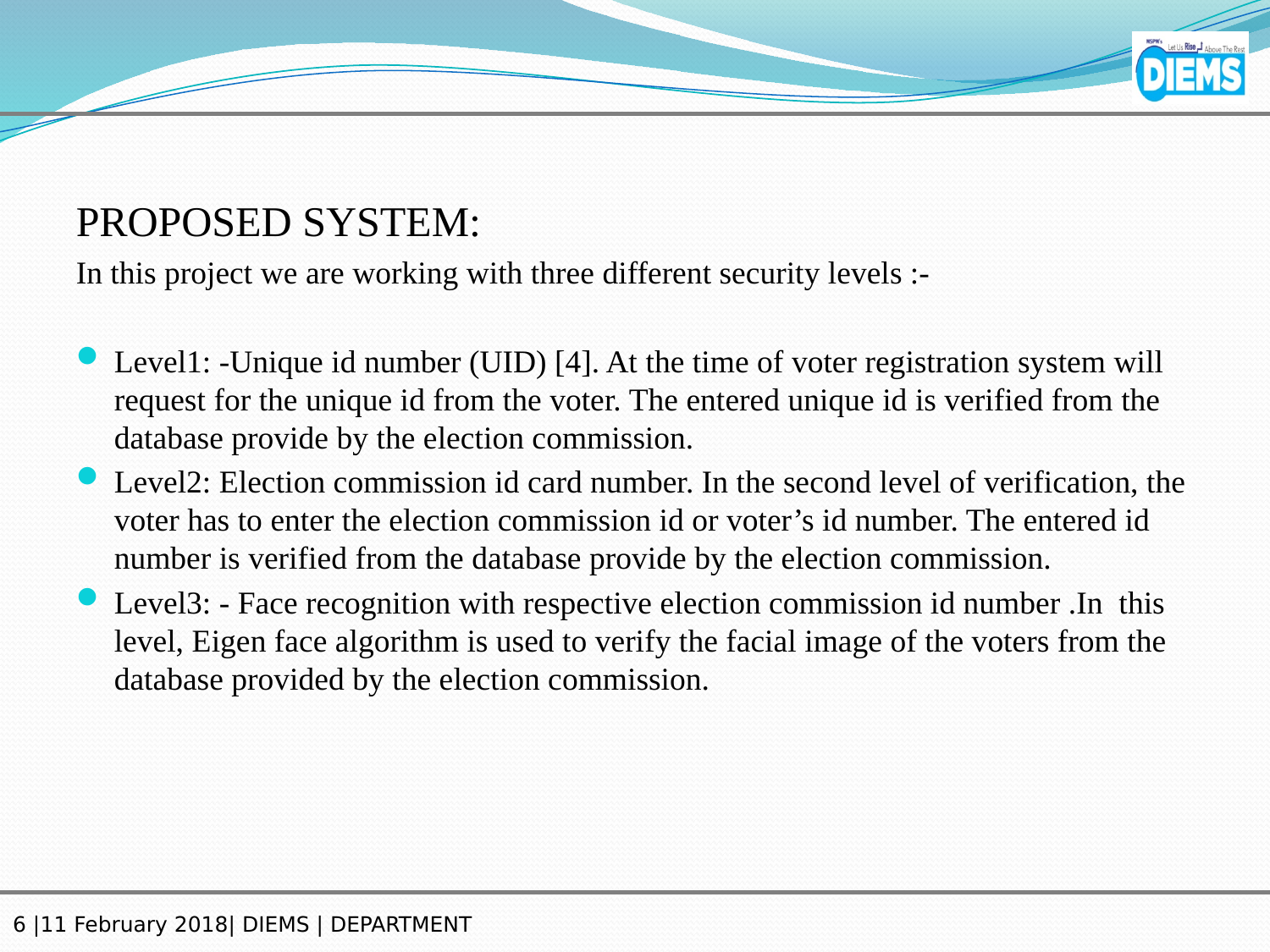

PROPOSED SYSTEM:
In this project we are working with three different security levels :-

Level1: -Unique id number (UID) [4]. At the time of voter registration system will request for the unique id from the voter. The entered unique id is verified from the database provide by the election commission.
Level2: Election commission id card number. In the second level of verification, the voter has to enter the election commission id or voter’s id number. The entered id number is verified from the database provide by the election commission.
Level3: - Face recognition with respective election commission id number .In  this level, Eigen face algorithm is used to verify the facial image of the voters from the database provided by the election commission.